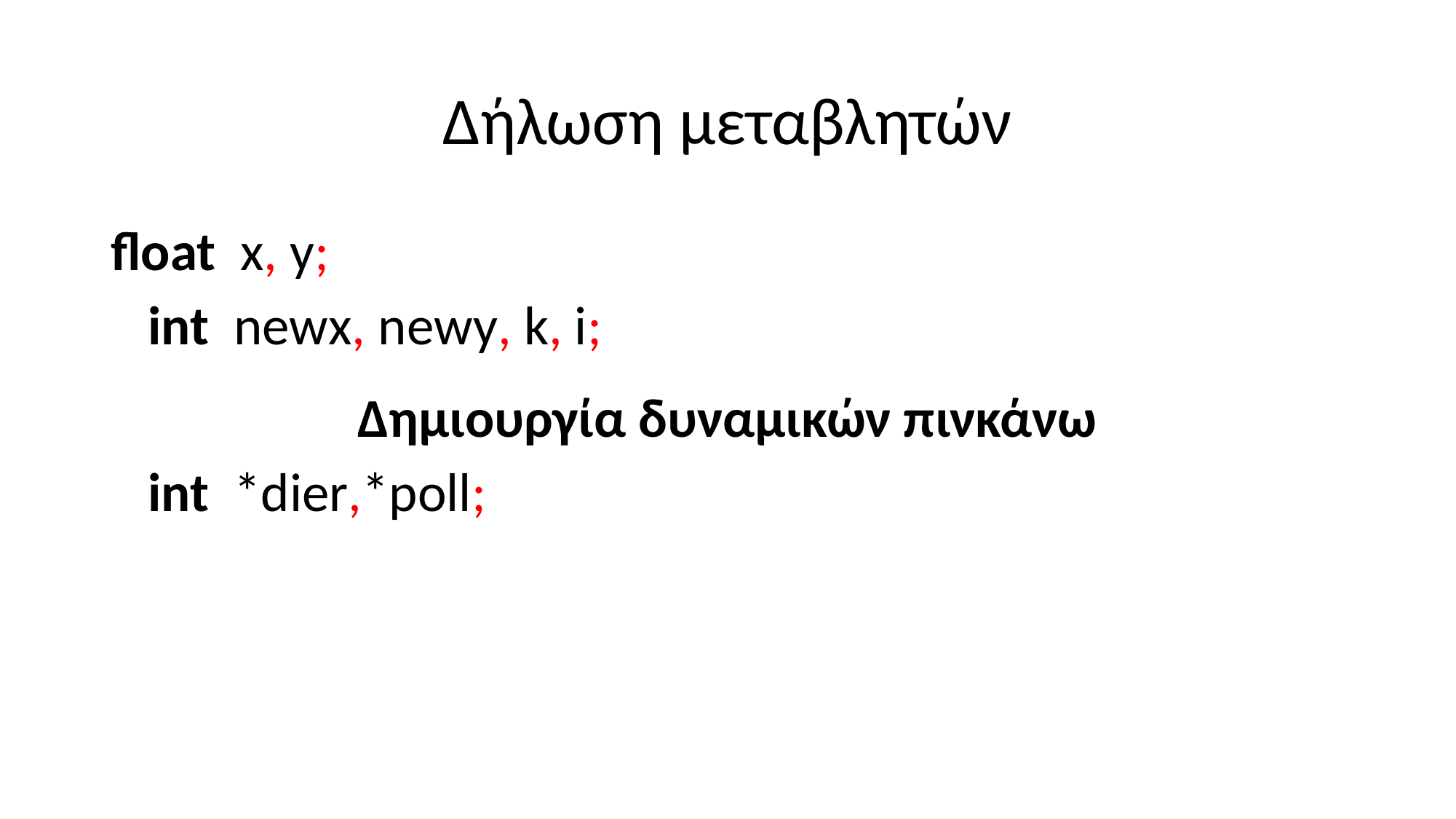

# Δήλωση μεταβλητών
float  x, y;
   int  newx, newy, k, i;
Δημιουργία δυναμικών πινκάνω
   int  *dier,*poll;